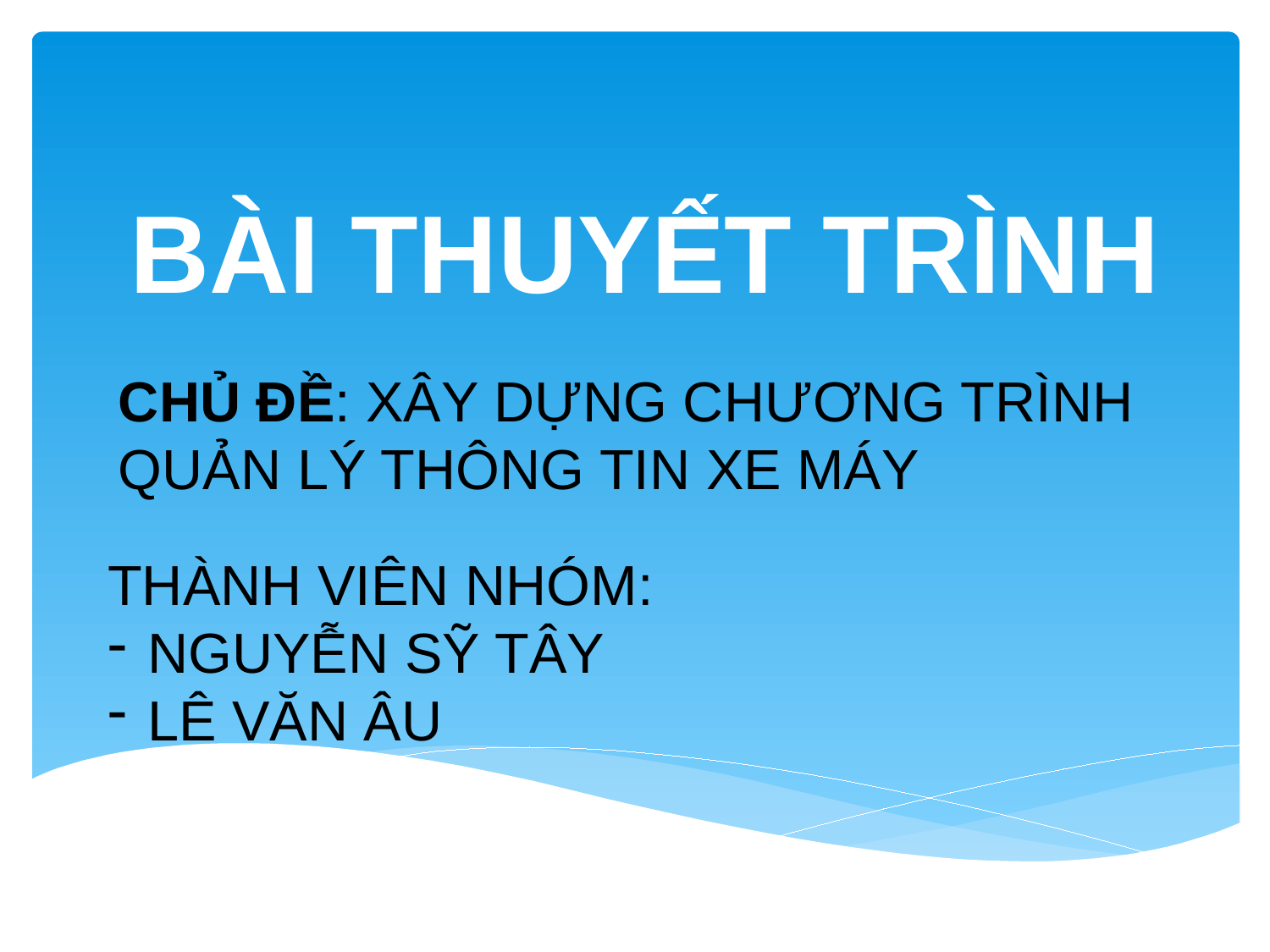

# BÀI THUYẾT TRÌNH
CHỦ ĐỀ: XÂY DỰNG CHƯƠNG TRÌNH QUẢN LÝ THÔNG TIN XE MÁY
THÀNH VIÊN NHÓM:
NGUYỄN SỸ TÂY
LÊ VĂN ÂU